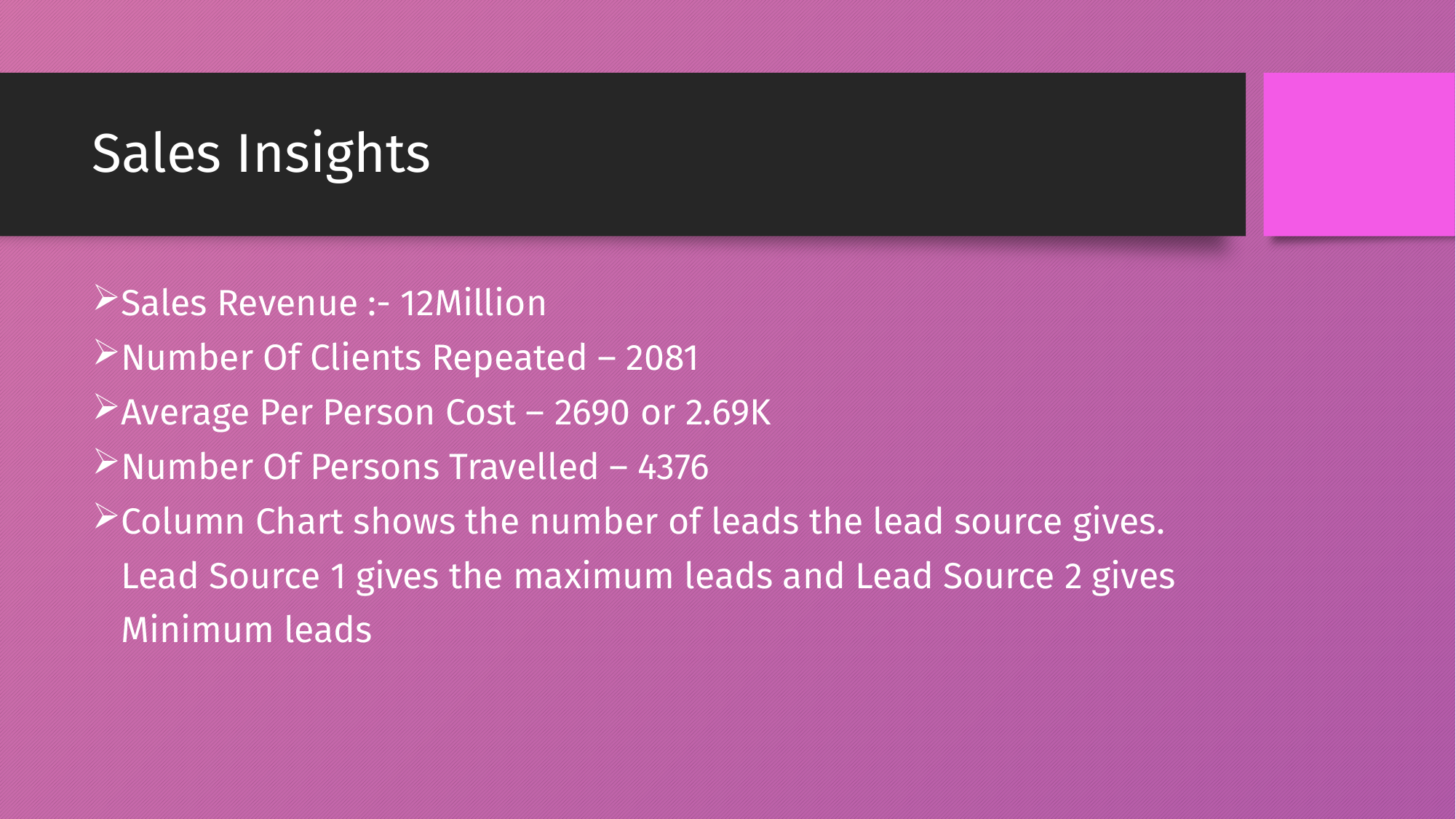

# Sales Insights
Sales Revenue :- 12Million
Number Of Clients Repeated – 2081
Average Per Person Cost – 2690 or 2.69K
Number Of Persons Travelled – 4376
Column Chart shows the number of leads the lead source gives.
   Lead Source 1 gives the maximum leads and Lead Source 2 gives
   Minimum leads